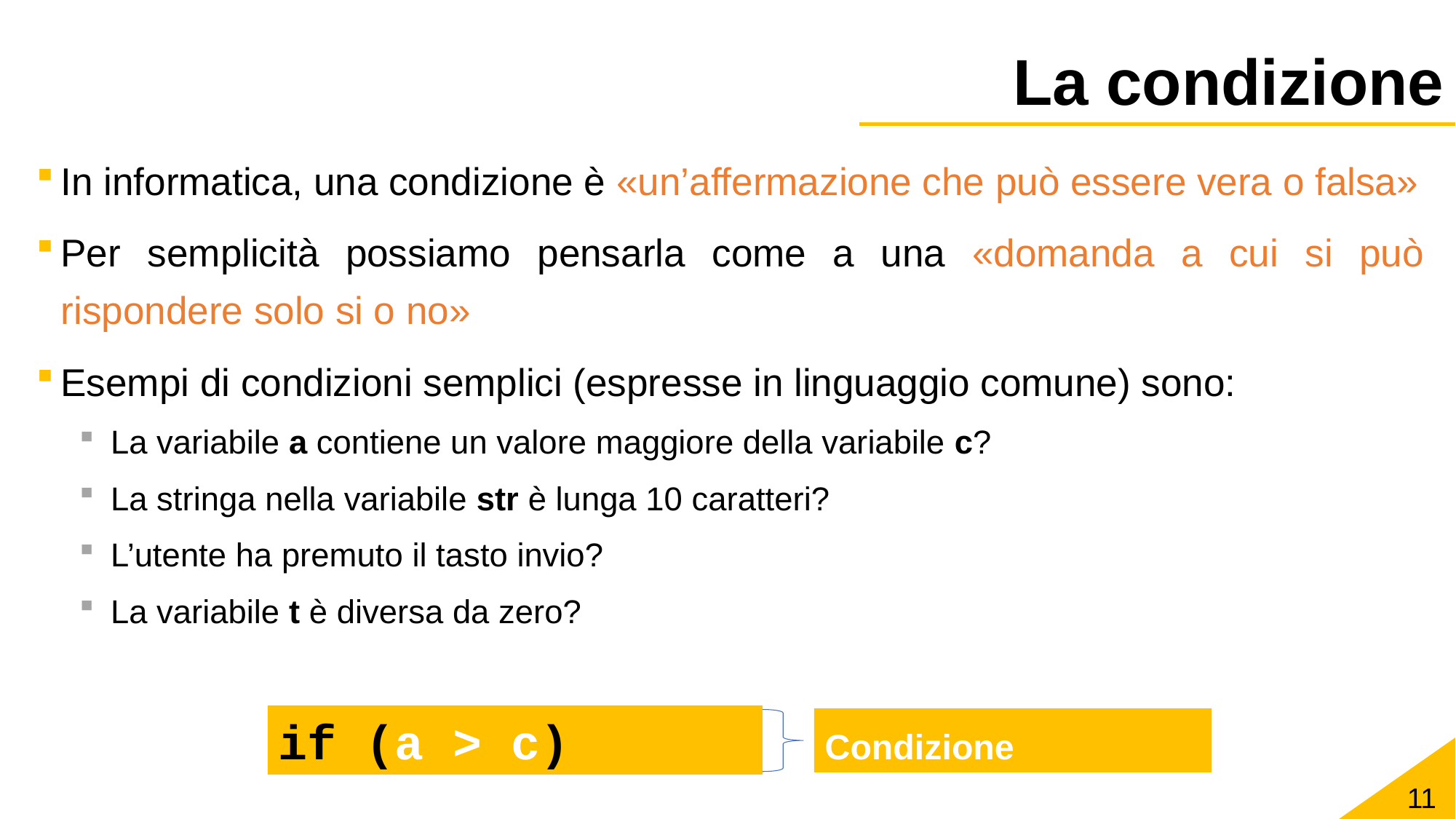

# La condizione
In informatica, una condizione è «un’affermazione che può essere vera o falsa»
Per semplicità possiamo pensarla come a una «domanda a cui si può rispondere solo si o no»
Esempi di condizioni semplici (espresse in linguaggio comune) sono:
La variabile a contiene un valore maggiore della variabile c?
La stringa nella variabile str è lunga 10 caratteri?
L’utente ha premuto il tasto invio?
La variabile t è diversa da zero?

if (a > c)
Condizione

11